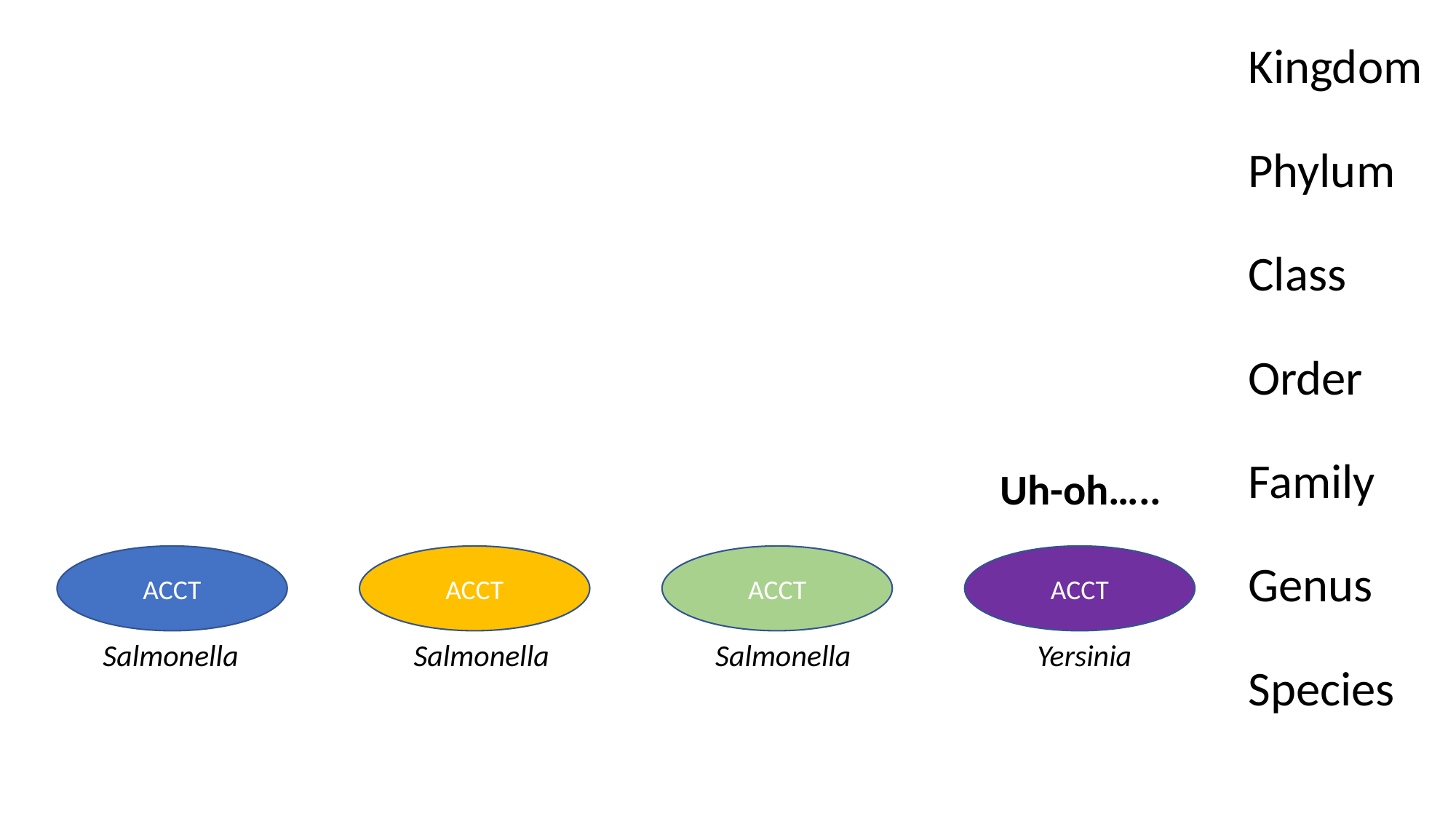

Kingdom
Phylum
Class
Order
Family
Uh-oh…..
ACCT
ACCT
ACCT
ACCT
Genus
Salmonella
Salmonella
Salmonella
Yersinia
Species